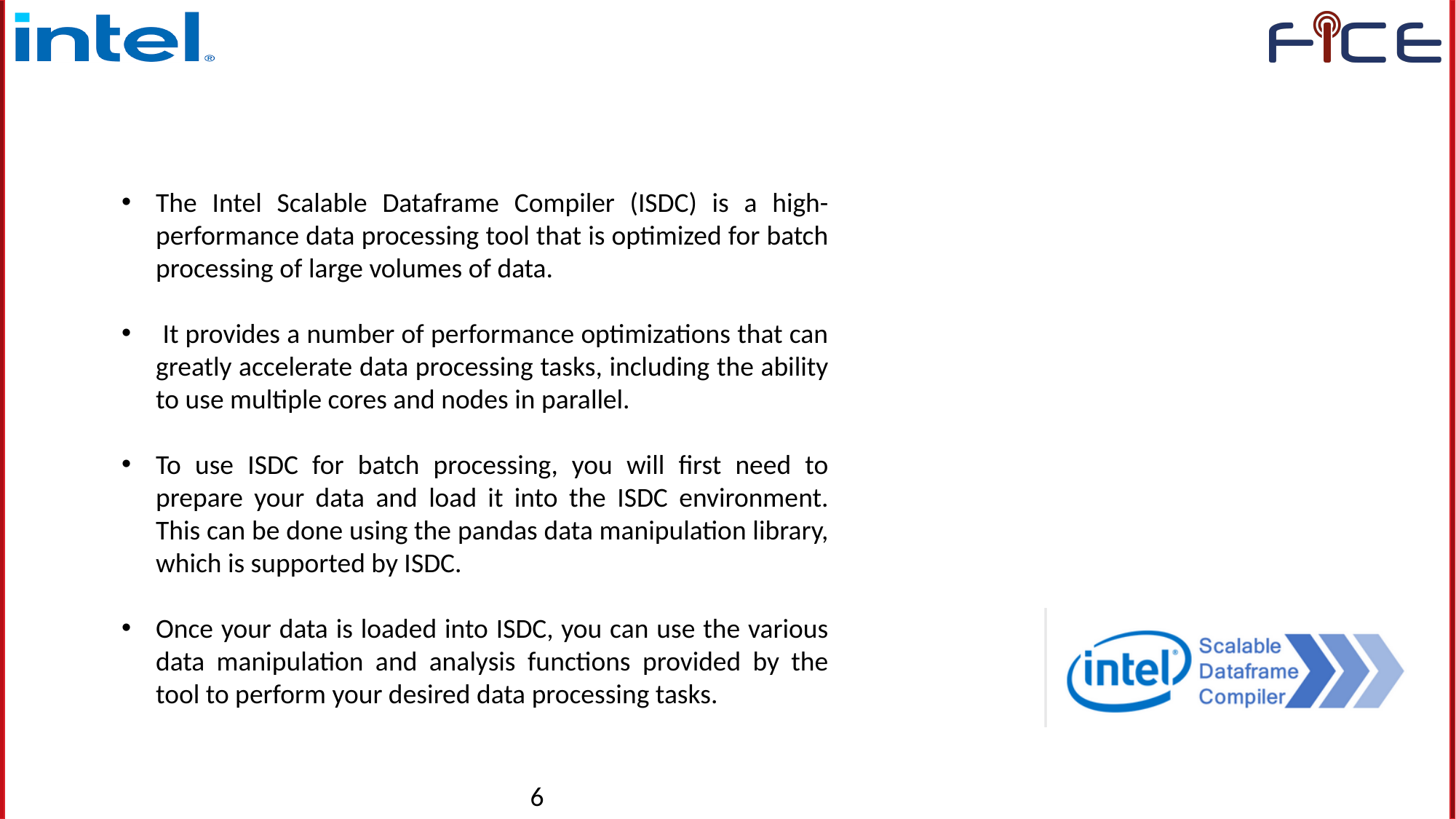

The Intel Scalable Dataframe Compiler (ISDC) is a high-performance data processing tool that is optimized for batch processing of large volumes of data.

 It provides a number of performance optimizations that can greatly accelerate data processing tasks, including the ability to use multiple cores and nodes in parallel.

To use ISDC for batch processing, you will first need to prepare your data and load it into the ISDC environment. This can be done using the pandas data manipulation library, which is supported by ISDC.

Once your data is loaded into ISDC, you can use the various data manipulation and analysis functions provided by the tool to perform your desired data processing tasks.